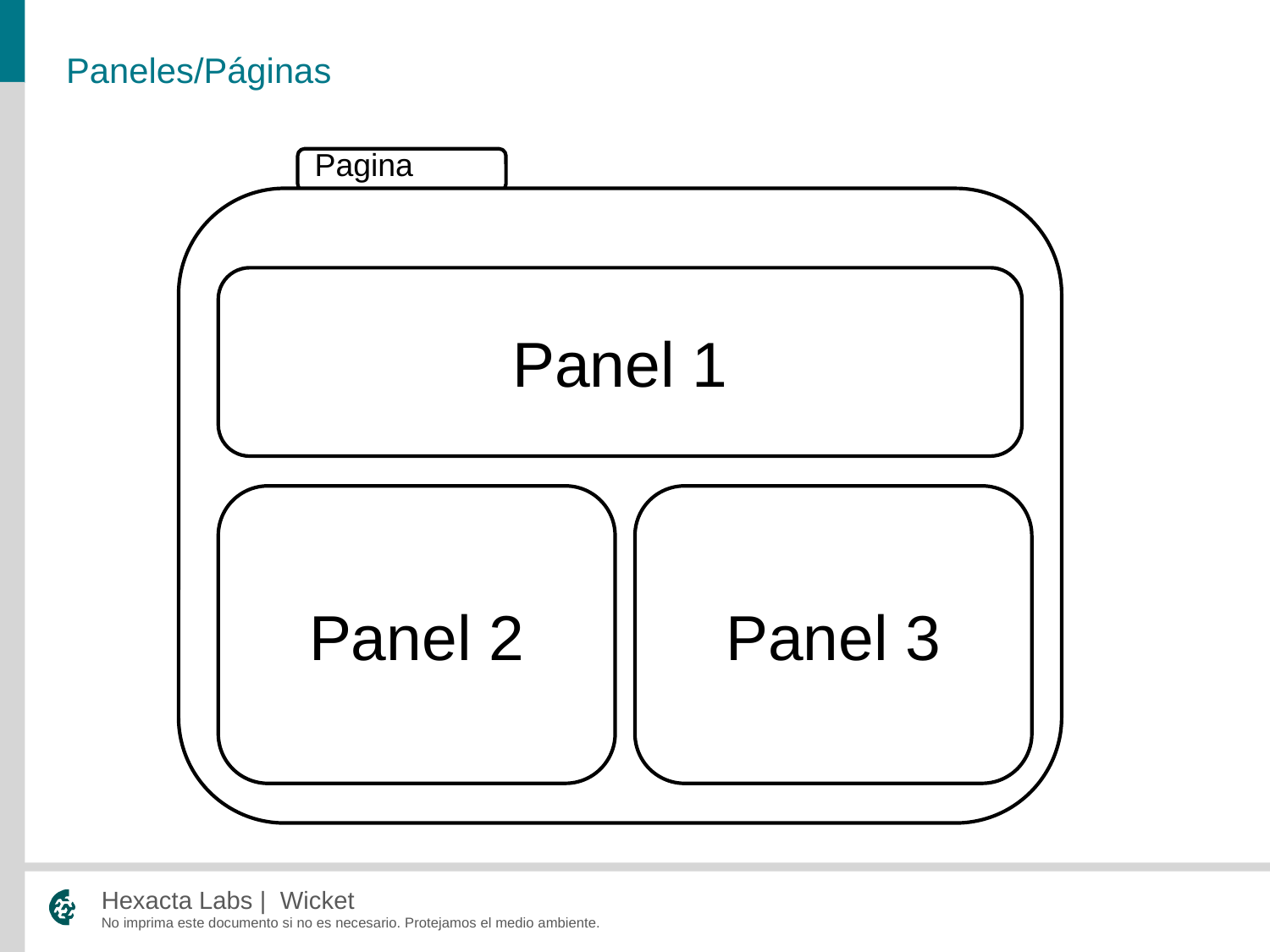

# Paneles/Páginas

Pagina

Panel 1
Panel 2
Panel 3